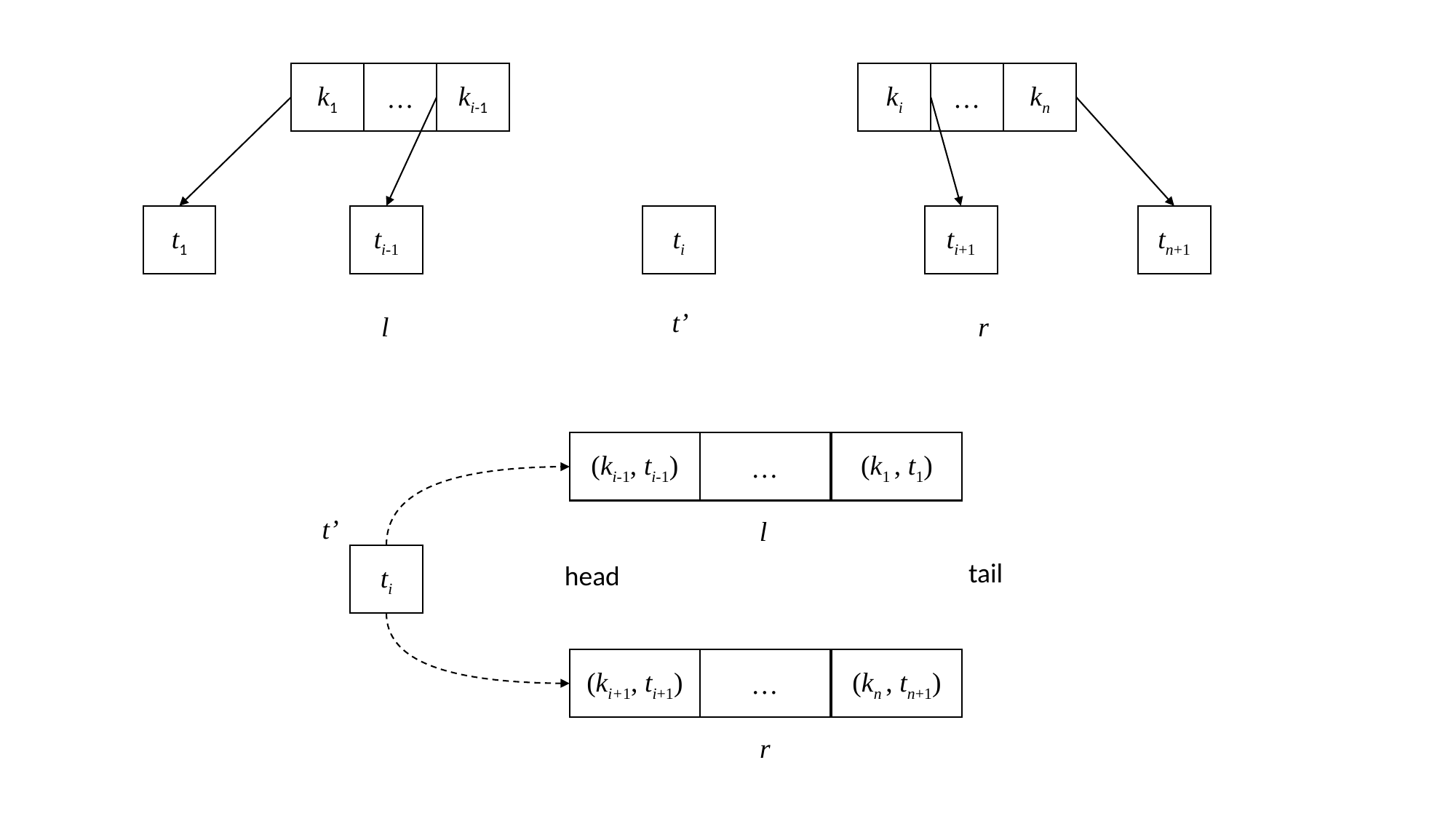

ki
…
k1
…
ki-1
kn
ti
ti+1
tn+1
t1
ti-1
t’
l
r
(k1 , t1)
…
(ki-1, ti-1)
t’
l
ti
tail
head
(kn , tn+1)
…
(ki+1, ti+1)
r